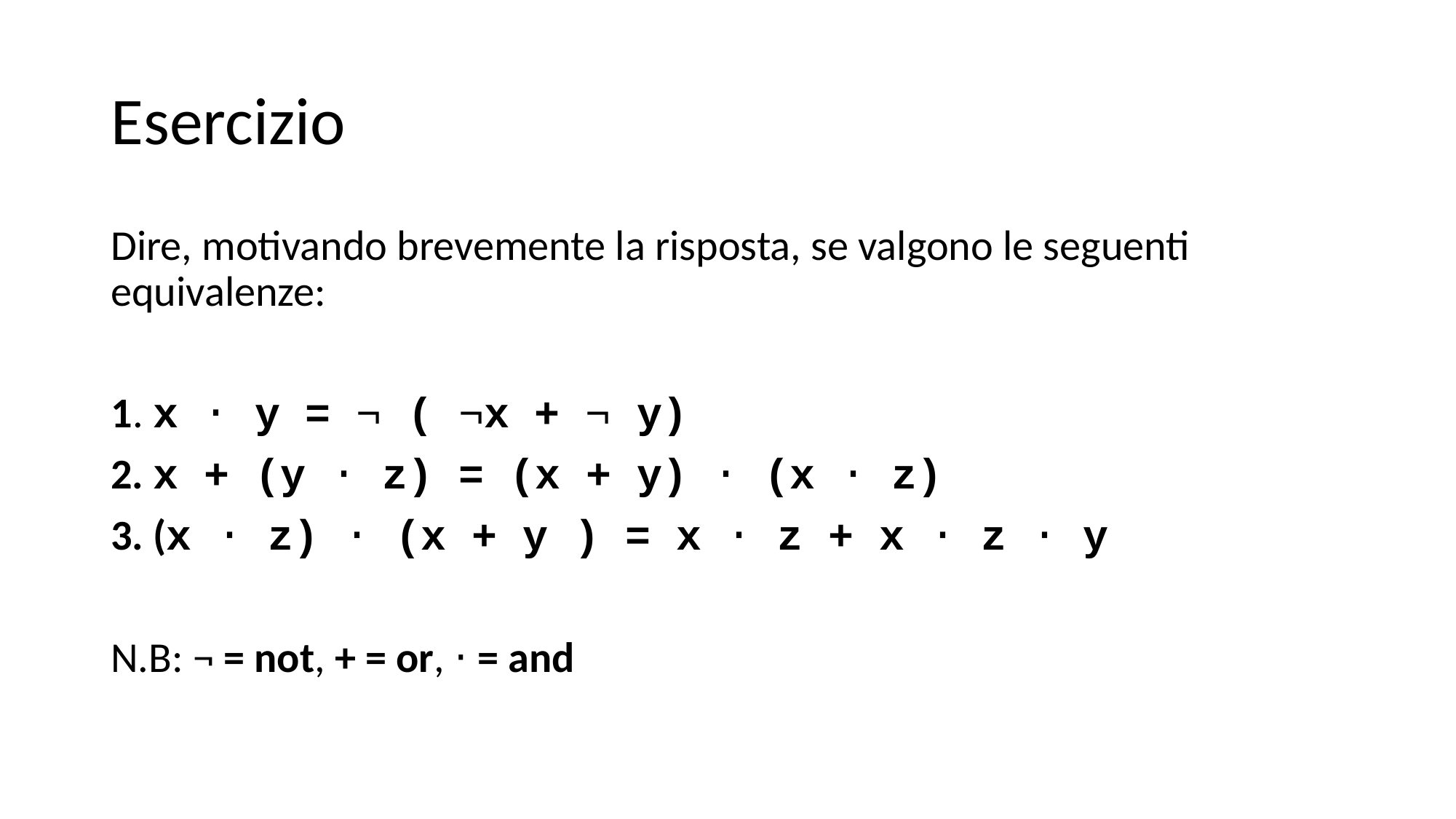

# Esercizio
Dire, motivando brevemente la risposta, se valgono le seguenti equivalenze:

1. x ⋅ y = ¬ ( ¬x + ¬ y)
2. x + (y ⋅ z) = (x + y) ⋅ (x ⋅ z)
3. (x ⋅ z) ⋅ (x + y ) = x ⋅ z + x ⋅ z ⋅ y

N.B: ¬ = not, + = or, ⋅ = and